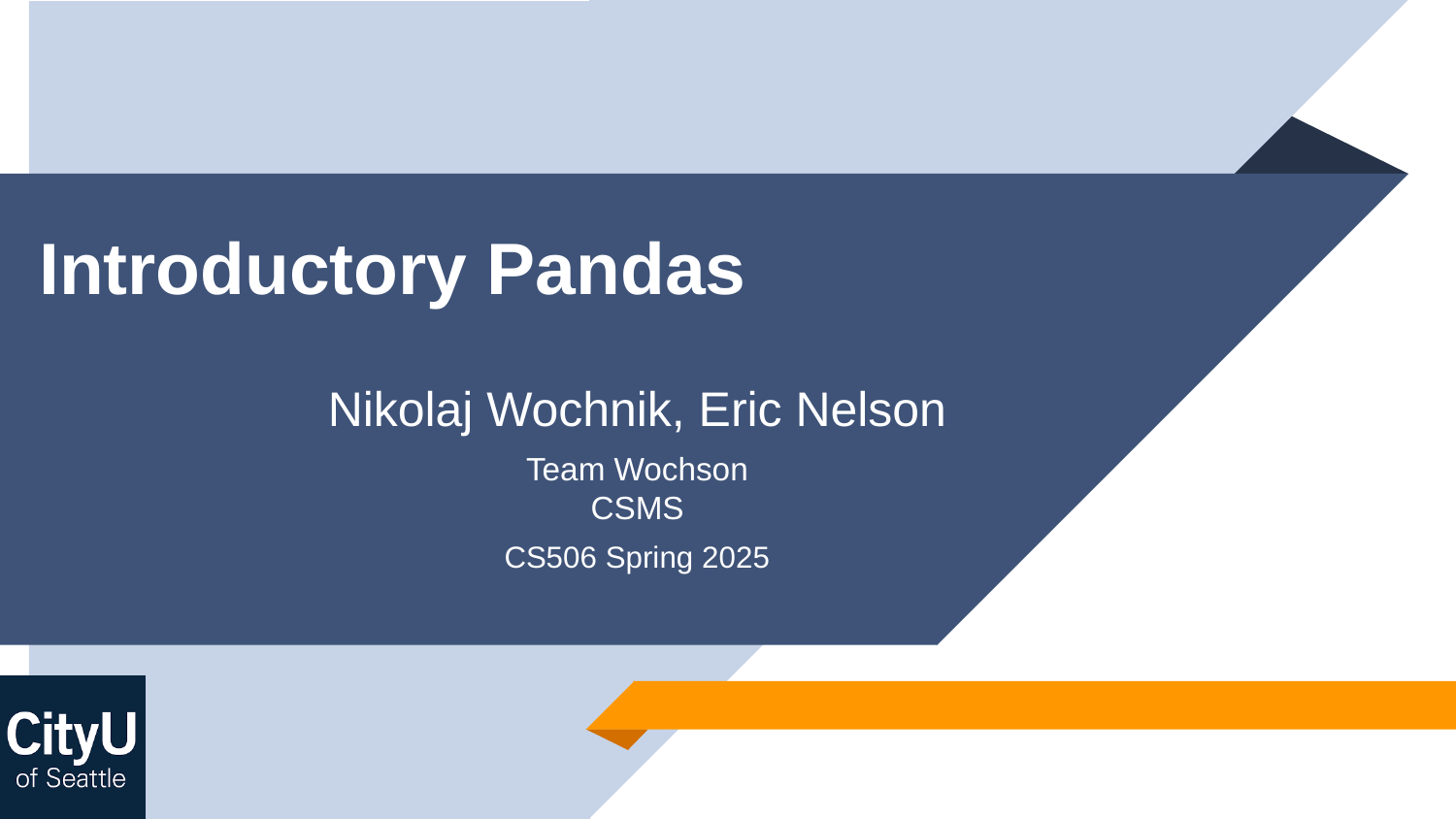

# Introductory Pandas
Nikolaj Wochnik, Eric Nelson
Team Wochson
CSMS
CS506 Spring 2025